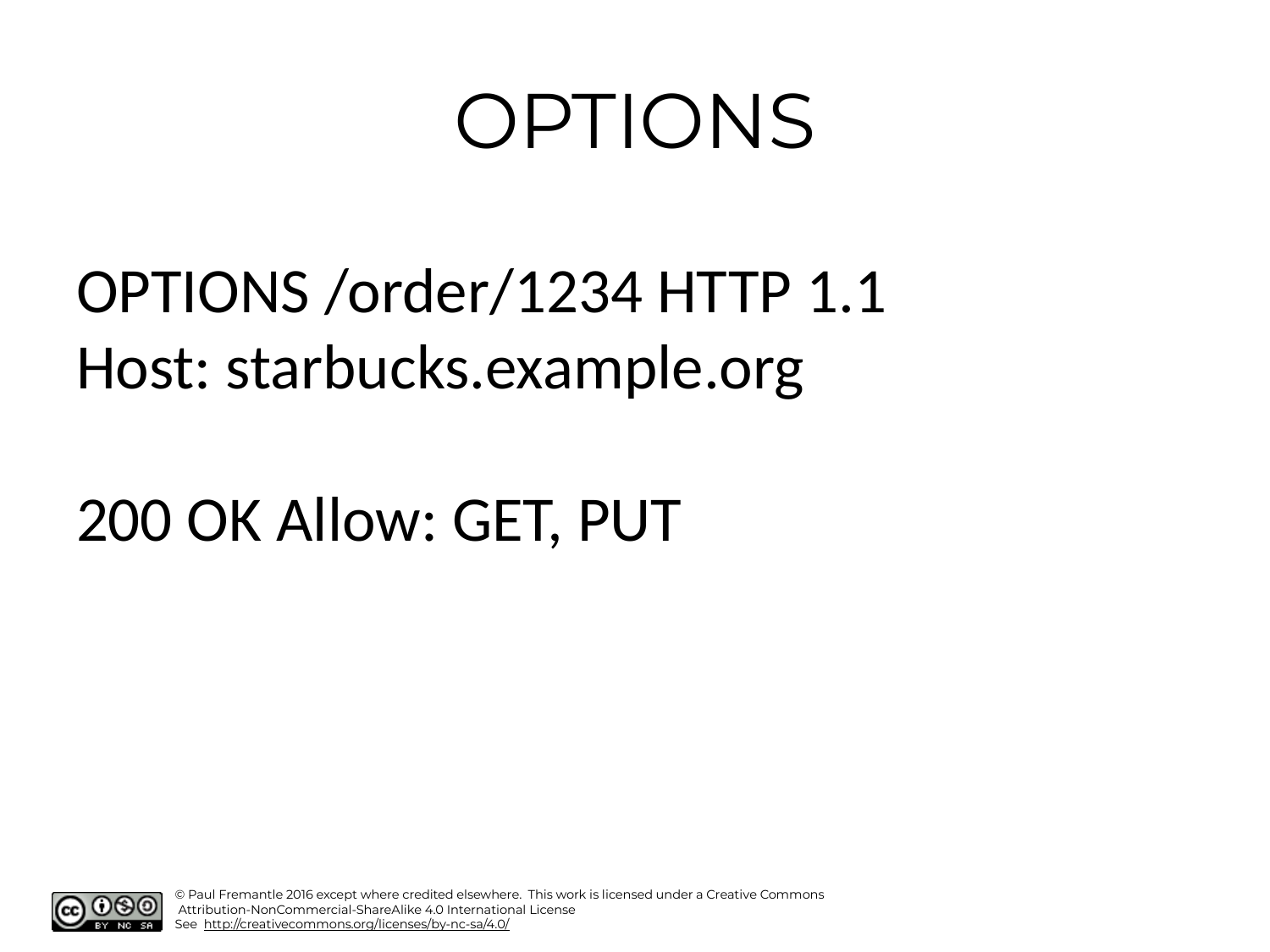

# OPTIONS
OPTIONS /order/1234 HTTP 1.1
Host: starbucks.example.org

200 OK Allow: GET, PUT